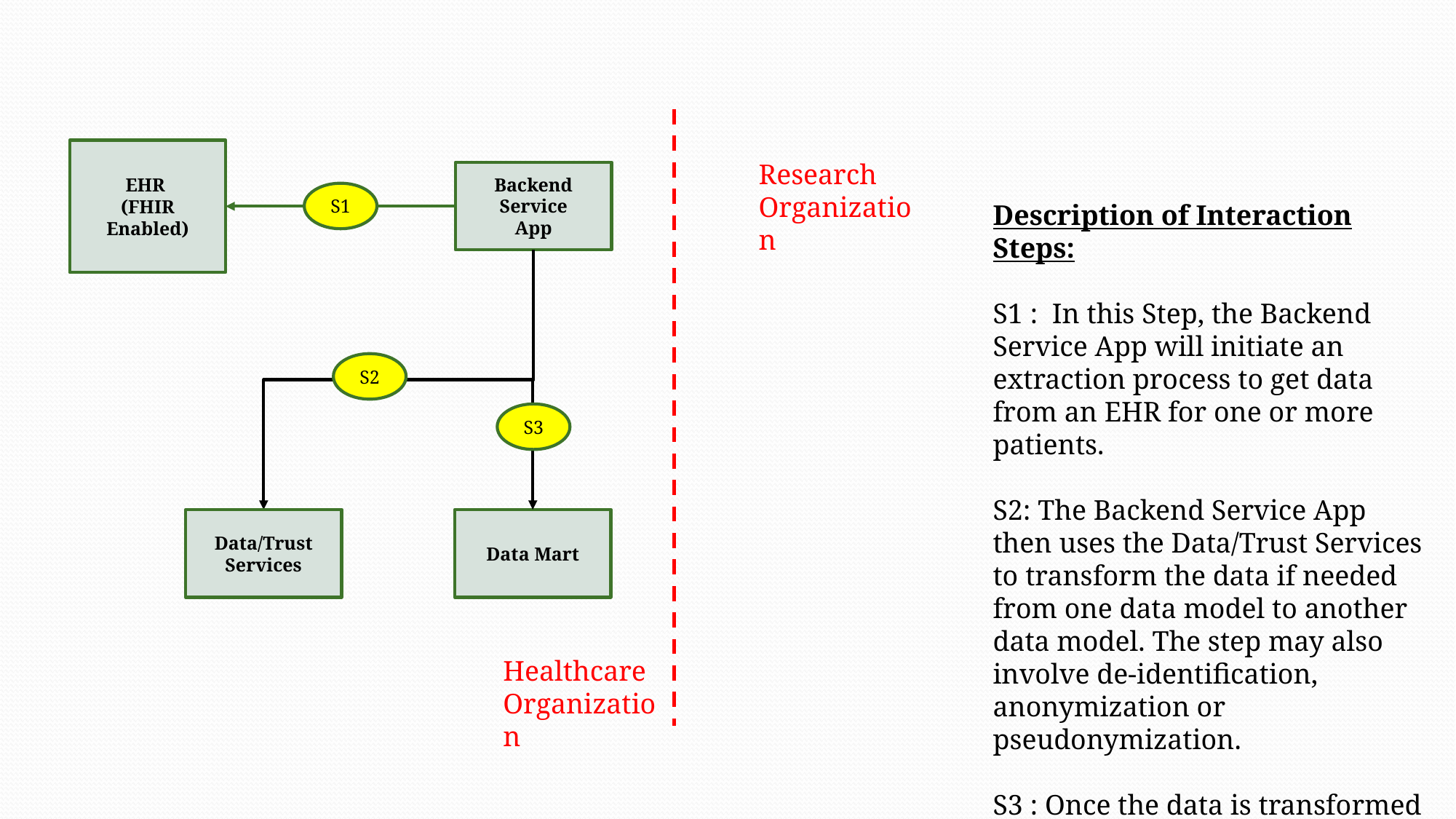

EHR
(FHIR Enabled)
Research Organization
Backend Service
App
S1
Description of Interaction Steps:

S1 :  In this Step, the Backend Service App will initiate an extraction process to get data from an EHR for one or more patients.

S2: The Backend Service App then uses the Data/Trust Services to transform the data if needed from one data model to another data model. The step may also involve de-identification, anonymization or pseudonymization.

S3 : Once the data is transformed in step S2, the data will then be populated into the data mart.
S2
S3
Data/Trust Services
Data Mart
Healthcare Organization